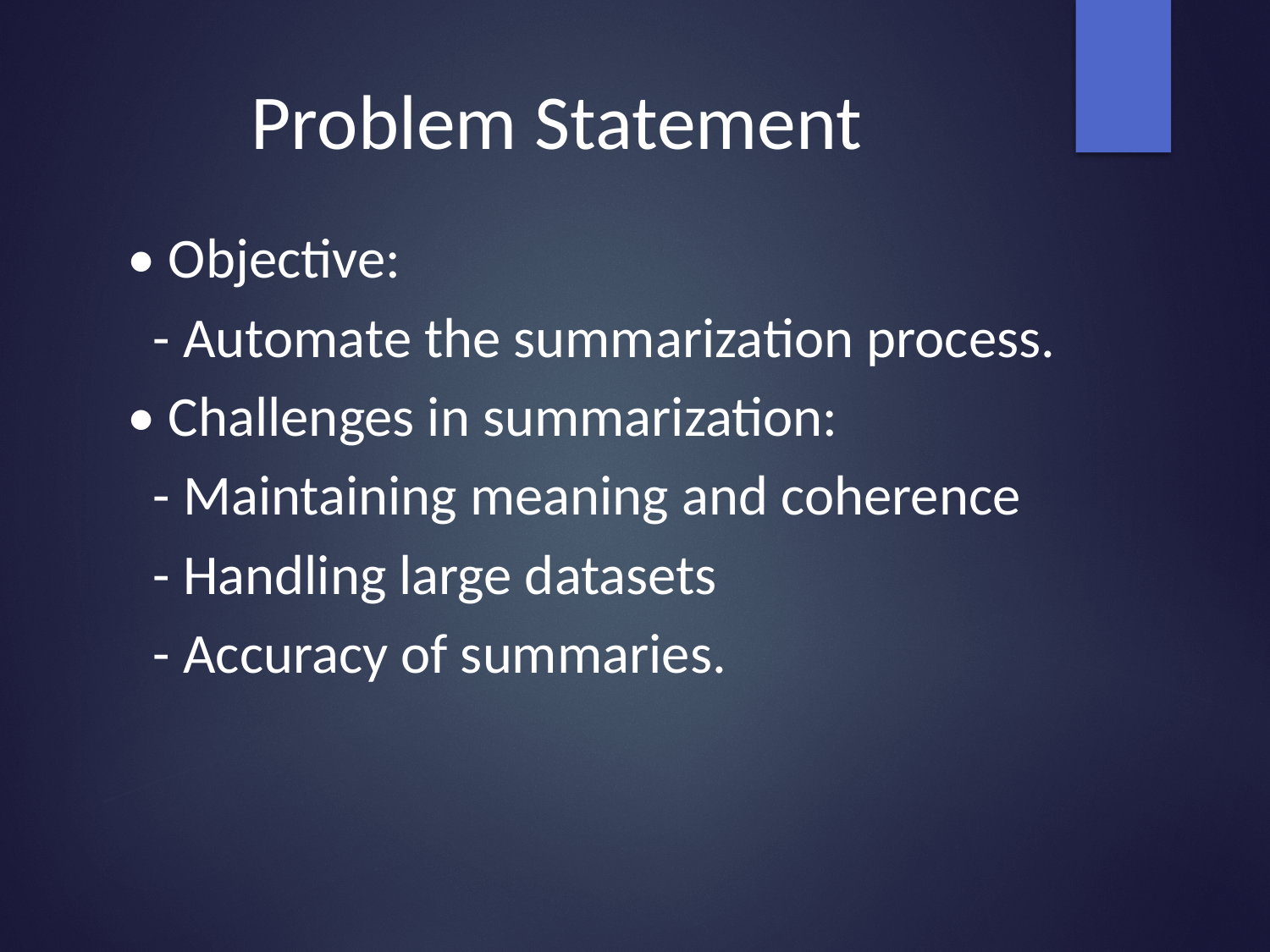

# Problem Statement
• Objective:
  - Automate the summarization process.
• Challenges in summarization:
  - Maintaining meaning and coherence
  - Handling large datasets
  - Accuracy of summaries.